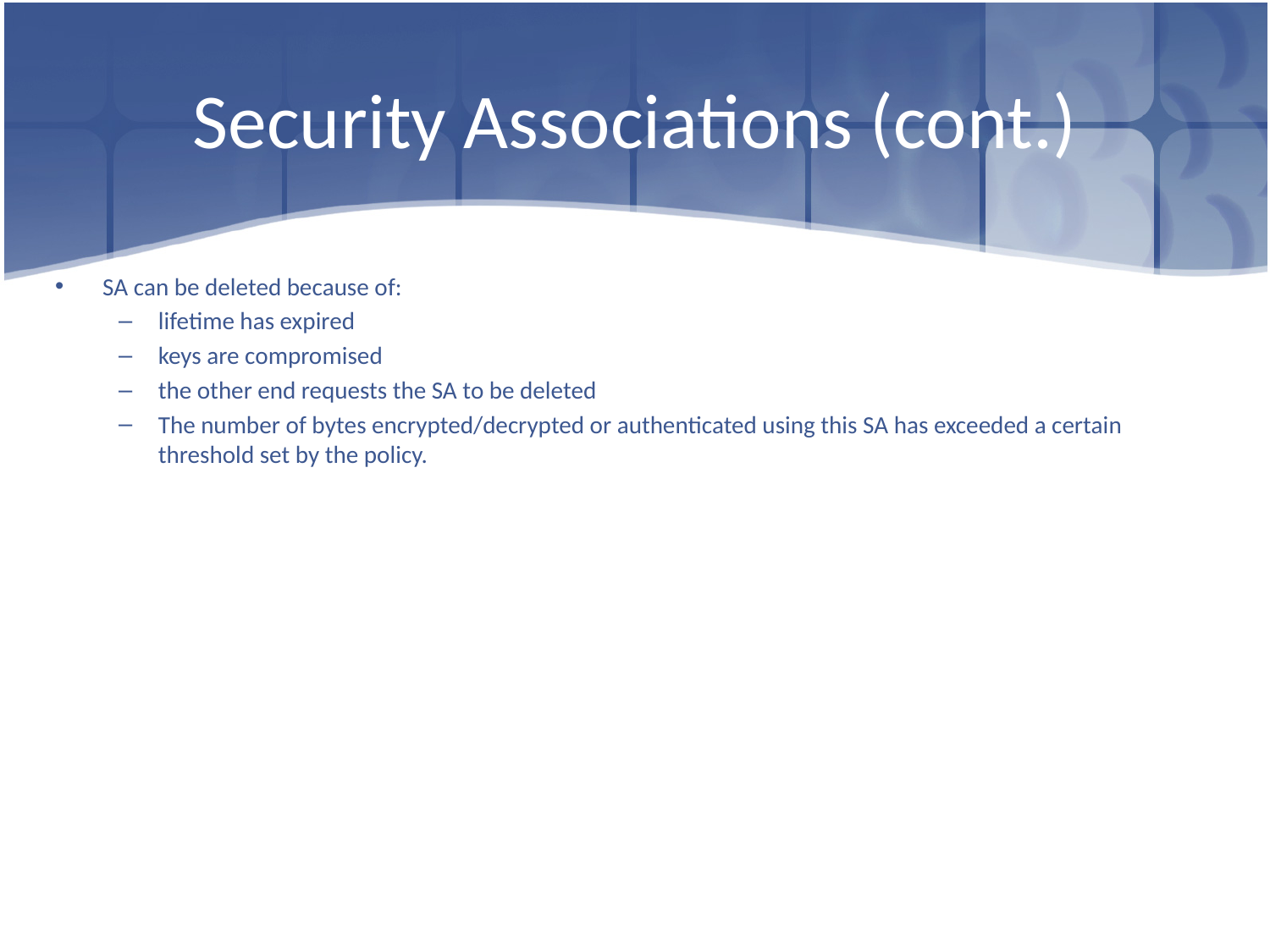

# Security Associations (cont.)
SA can be deleted because of:
lifetime has expired
keys are compromised
the other end requests the SA to be deleted
The number of bytes encrypted/decrypted or authenticated using this SA has exceeded a certain threshold set by the policy.